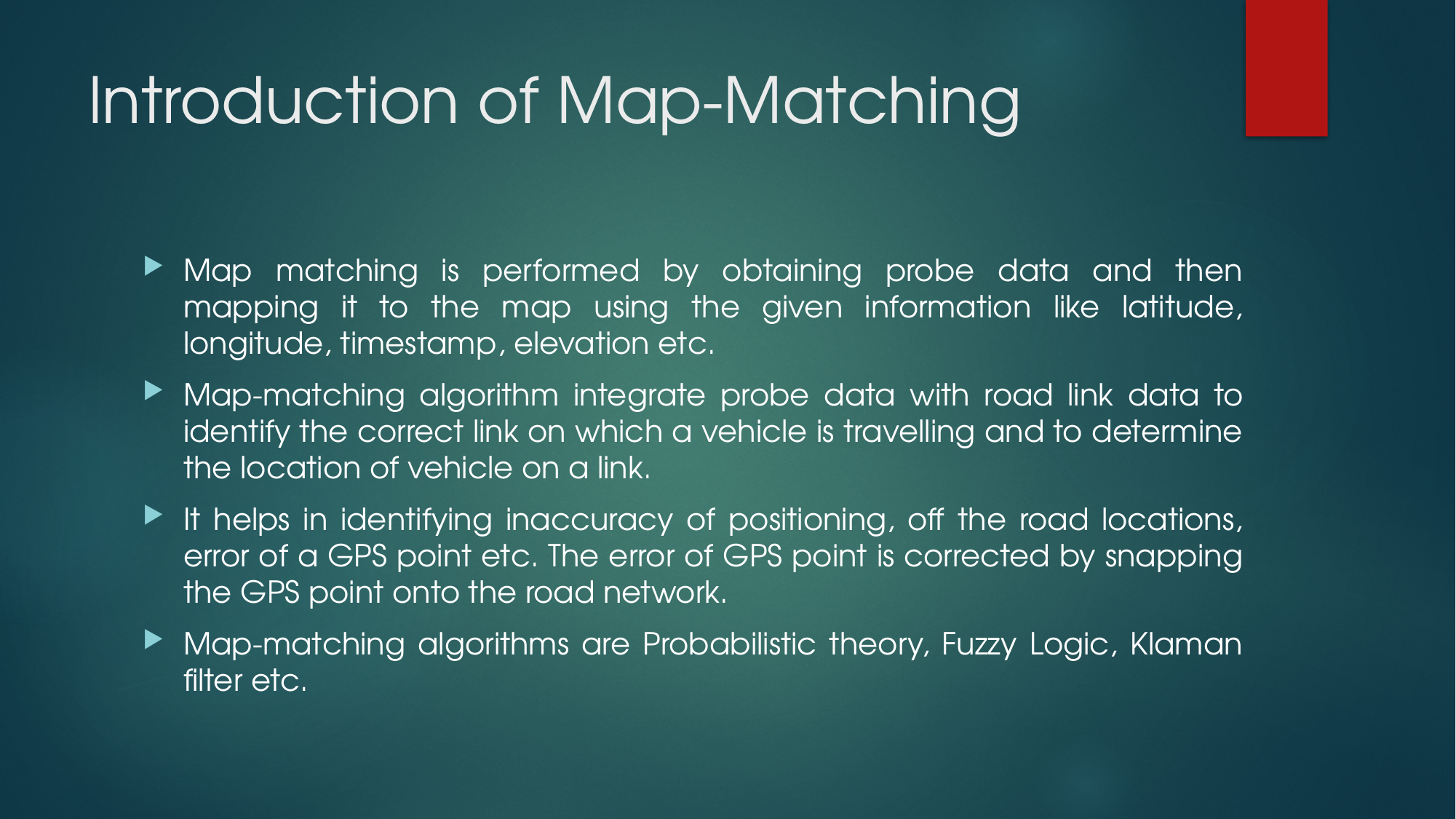

# Introduction of Map-Matching
Map matching is performed by obtaining probe data and then mapping it to the map using the given information like latitude, longitude, timestamp, elevation etc.
Map-matching algorithm integrate probe data with road link data to identify the correct link on which a vehicle is travelling and to determine the location of vehicle on a link.
It helps in identifying inaccuracy of positioning, off the road locations, error of a GPS point etc. The error of GPS point is corrected by snapping the GPS point onto the road network.
Map-matching algorithms are Probabilistic theory, Fuzzy Logic, Klaman filter etc.